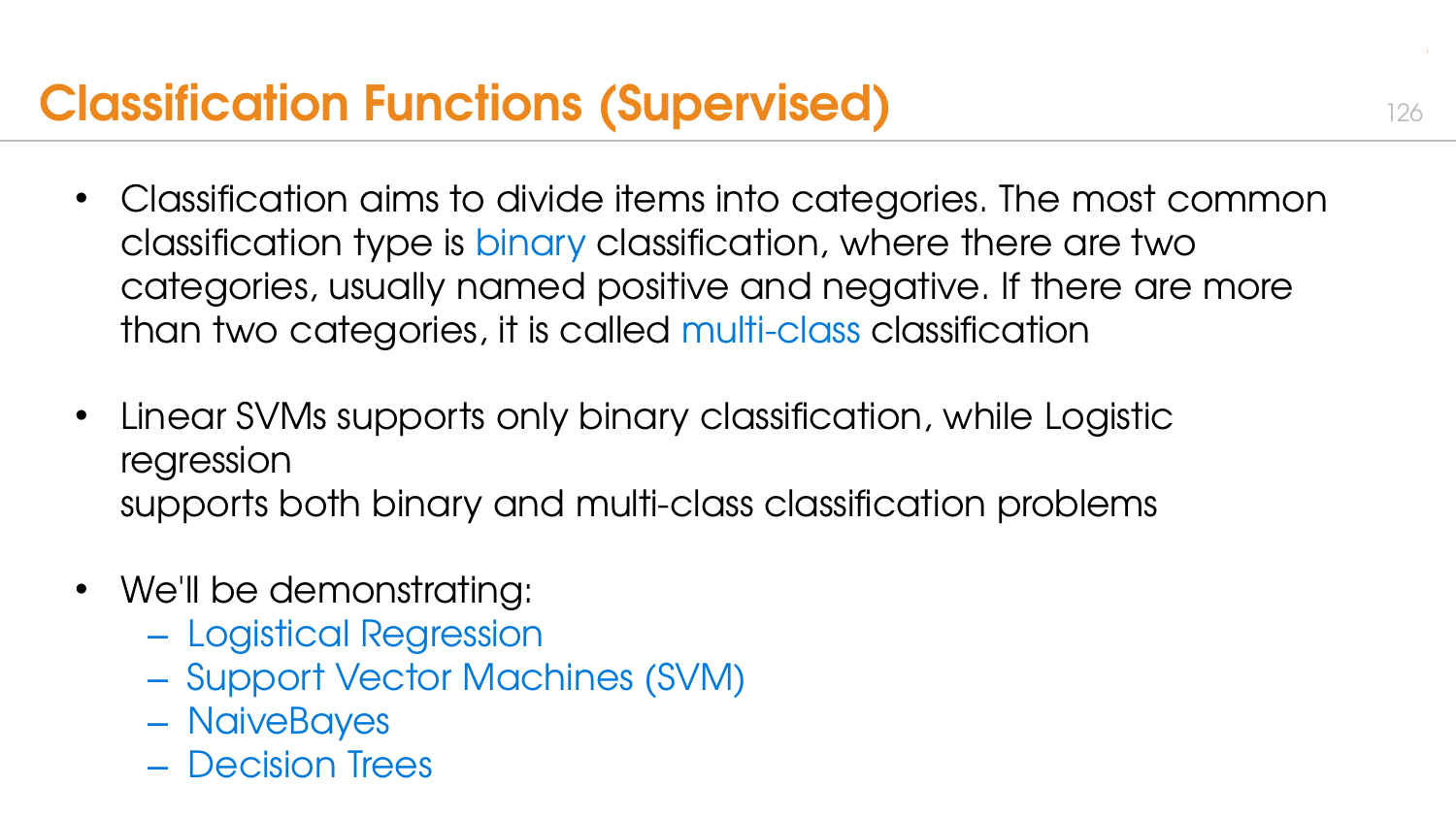

# Classification Functions (Supervised)
126

Classification aims to divide items into categories. The most common classification type is binary classification, where there are two categories, usually named positive and negative. If there are more than two categories, it is called multi-class classification

Linear SVMs supports only binary classification, while Logistic regression
supports both binary and multi-class classification problems

We'll be demonstrating:
─ Logistical Regression
─ Support Vector Machines (SVM)
─ NaiveBayes
─ Decision Trees